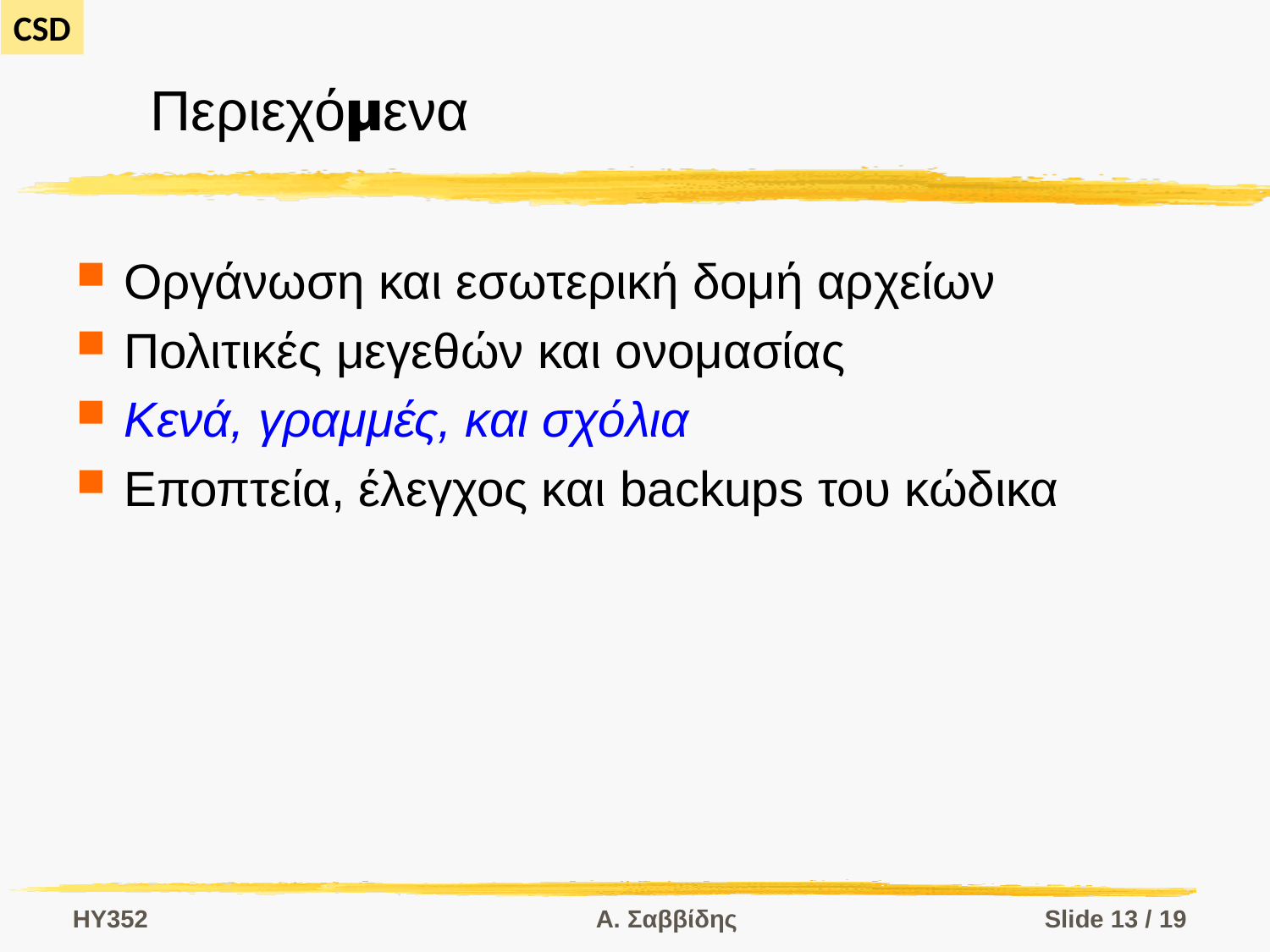

# Περιεχόμενα
Οργάνωση και εσωτερική δομή αρχείων
Πολιτικές μεγεθών και ονομασίας
Κενά, γραμμές, και σχόλια
Εποπτεία, έλεγχος και backups του κώδικα
HY352
Α. Σαββίδης
Slide 13 / 19